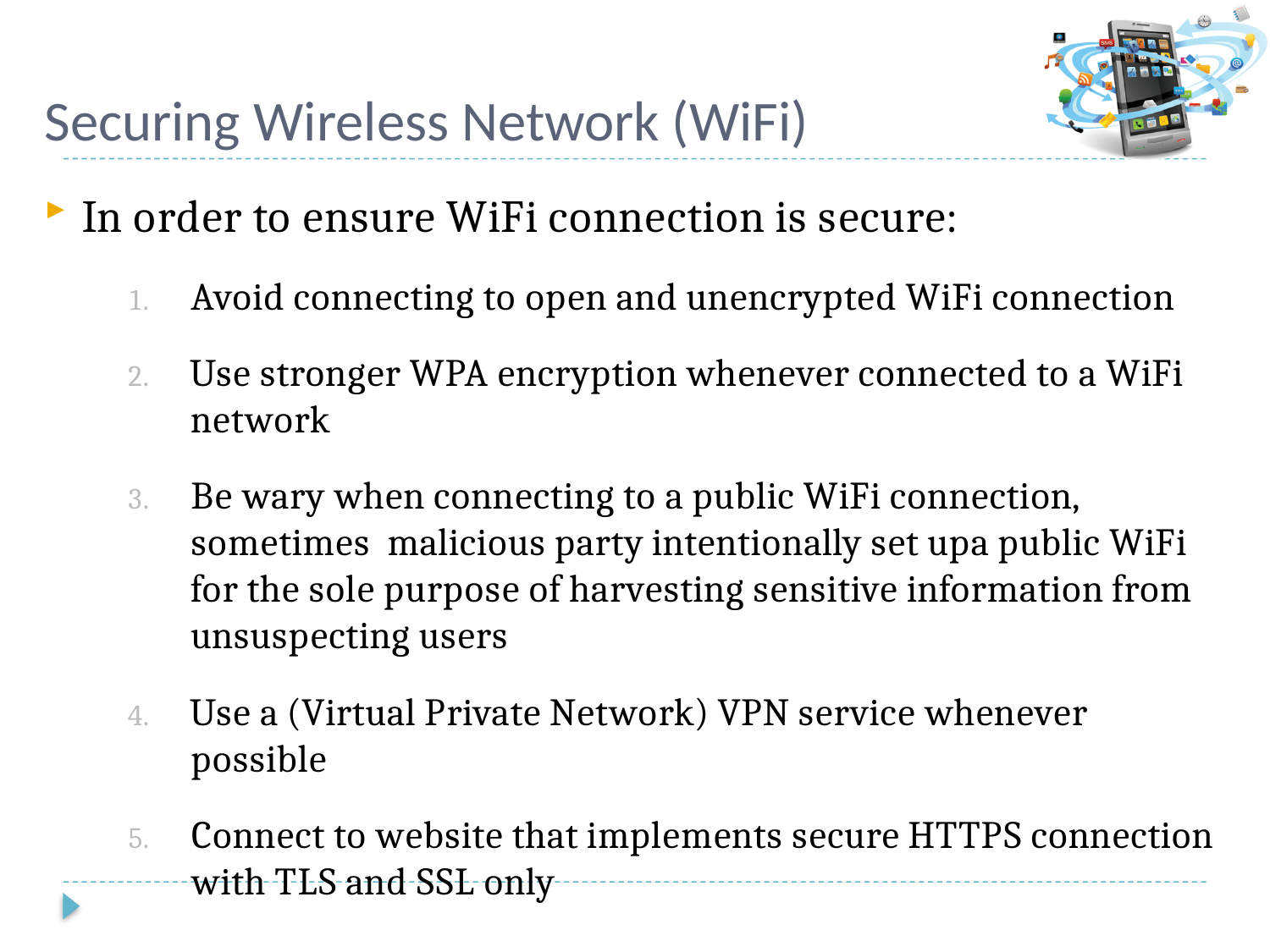

# Securing Wireless Network (WiFi)
In order to ensure WiFi connection is secure:
Avoid connecting to open and unencrypted WiFi connection
Use stronger WPA encryption whenever connected to a WiFi network
Be wary when connecting to a public WiFi connection, sometimes  malicious party intentionally set upa public WiFi for the sole purpose of harvesting sensitive information from unsuspecting users
Use a (Virtual Private Network) VPN service whenever possible
Connect to website that implements secure HTTPS connection with TLS and SSL only